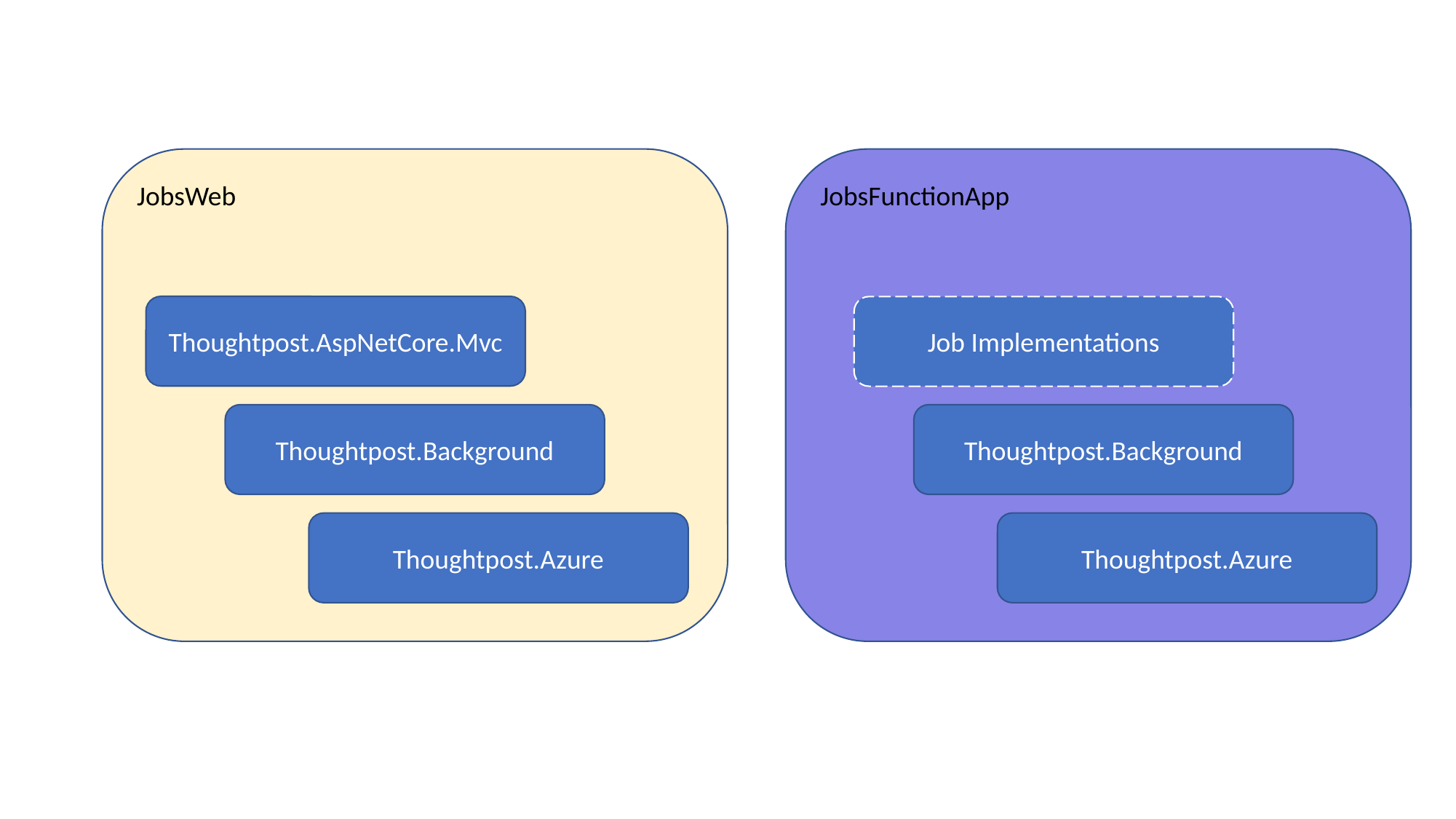

JobsWeb
JobsFunctionApp
Thoughtpost.AspNetCore.Mvc
Job Implementations
Thoughtpost.Background
Thoughtpost.Background
Thoughtpost.Azure
Thoughtpost.Azure